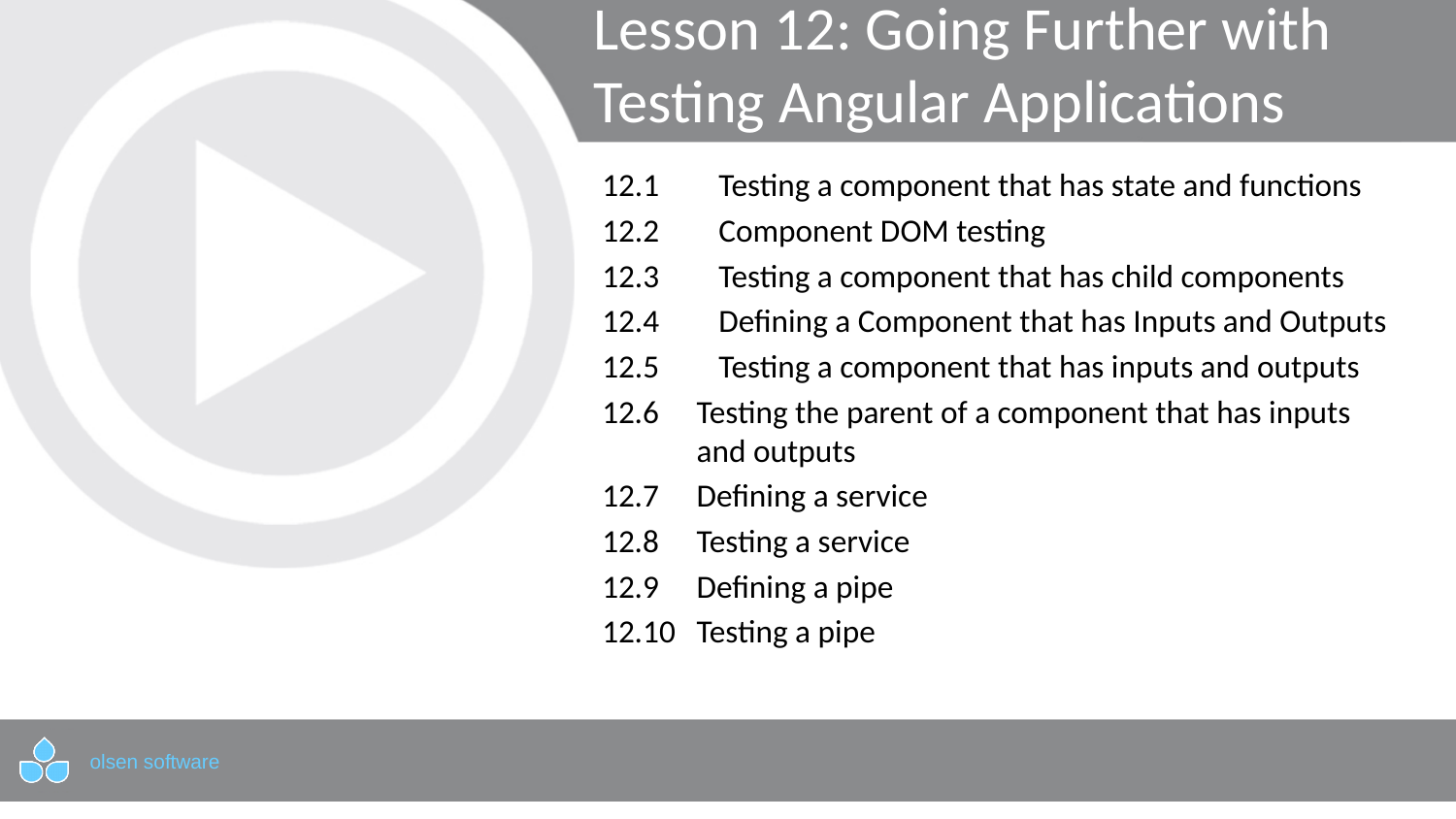

# Lesson 12: Going Further with Testing Angular Applications
12.1	Testing a component that has state and functions
12.2	Component DOM testing
12.3	Testing a component that has child components
12.4	Defining a Component that has Inputs and Outputs
12.5	Testing a component that has inputs and outputs
12.6	Testing the parent of a component that has inputs and outputs
12.7	Defining a service
12.8	Testing a service
12.9	Defining a pipe
12.10	Testing a pipe